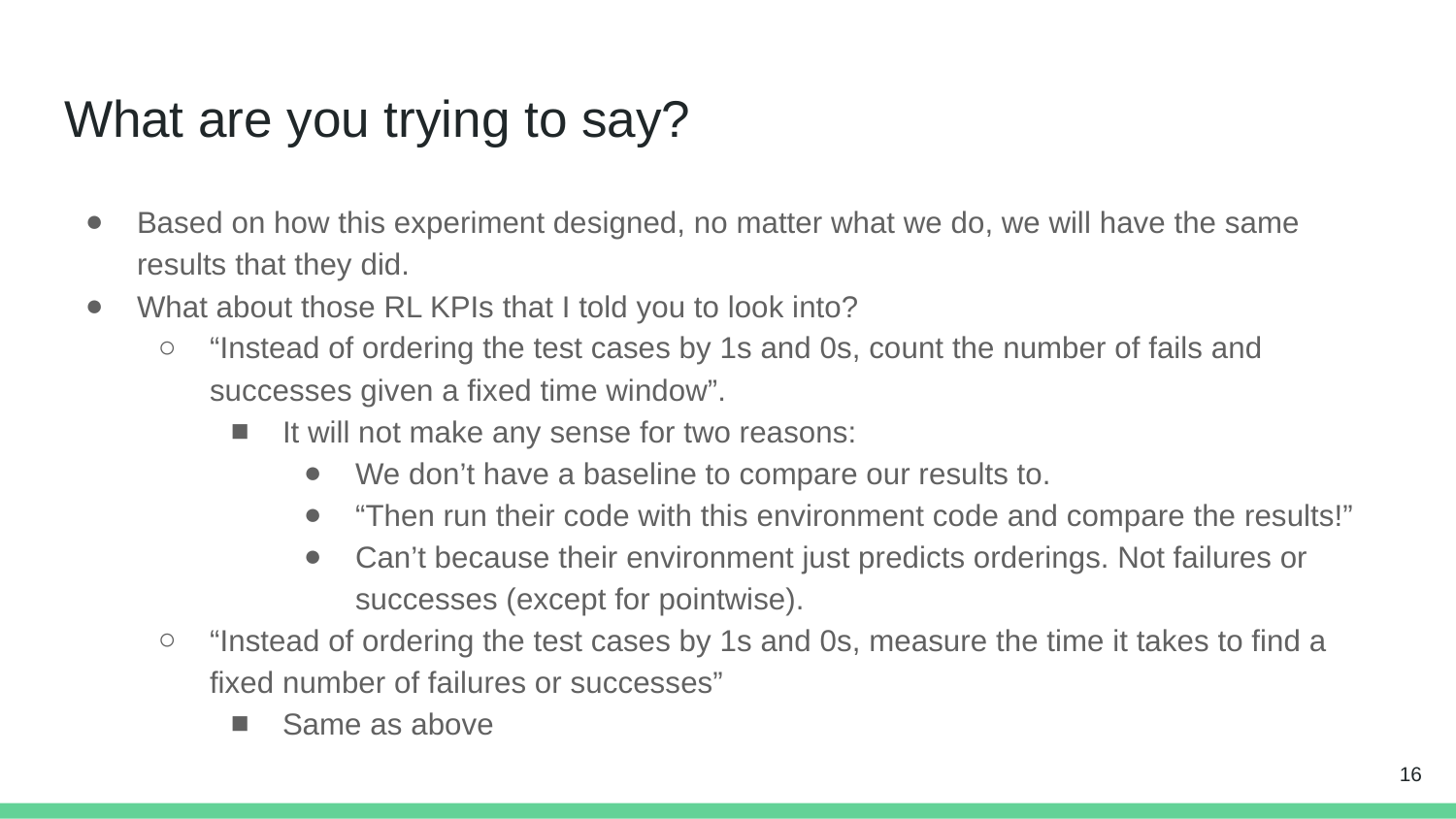

# What are you trying to say?
Based on how this experiment designed, no matter what we do, we will have the same results that they did.
What about those RL KPIs that I told you to look into?
“Instead of ordering the test cases by 1s and 0s, count the number of fails and successes given a fixed time window”.
It will not make any sense for two reasons:
We don’t have a baseline to compare our results to.
“Then run their code with this environment code and compare the results!”
Can’t because their environment just predicts orderings. Not failures or successes (except for pointwise).
“Instead of ordering the test cases by 1s and 0s, measure the time it takes to find a fixed number of failures or successes”
Same as above
16